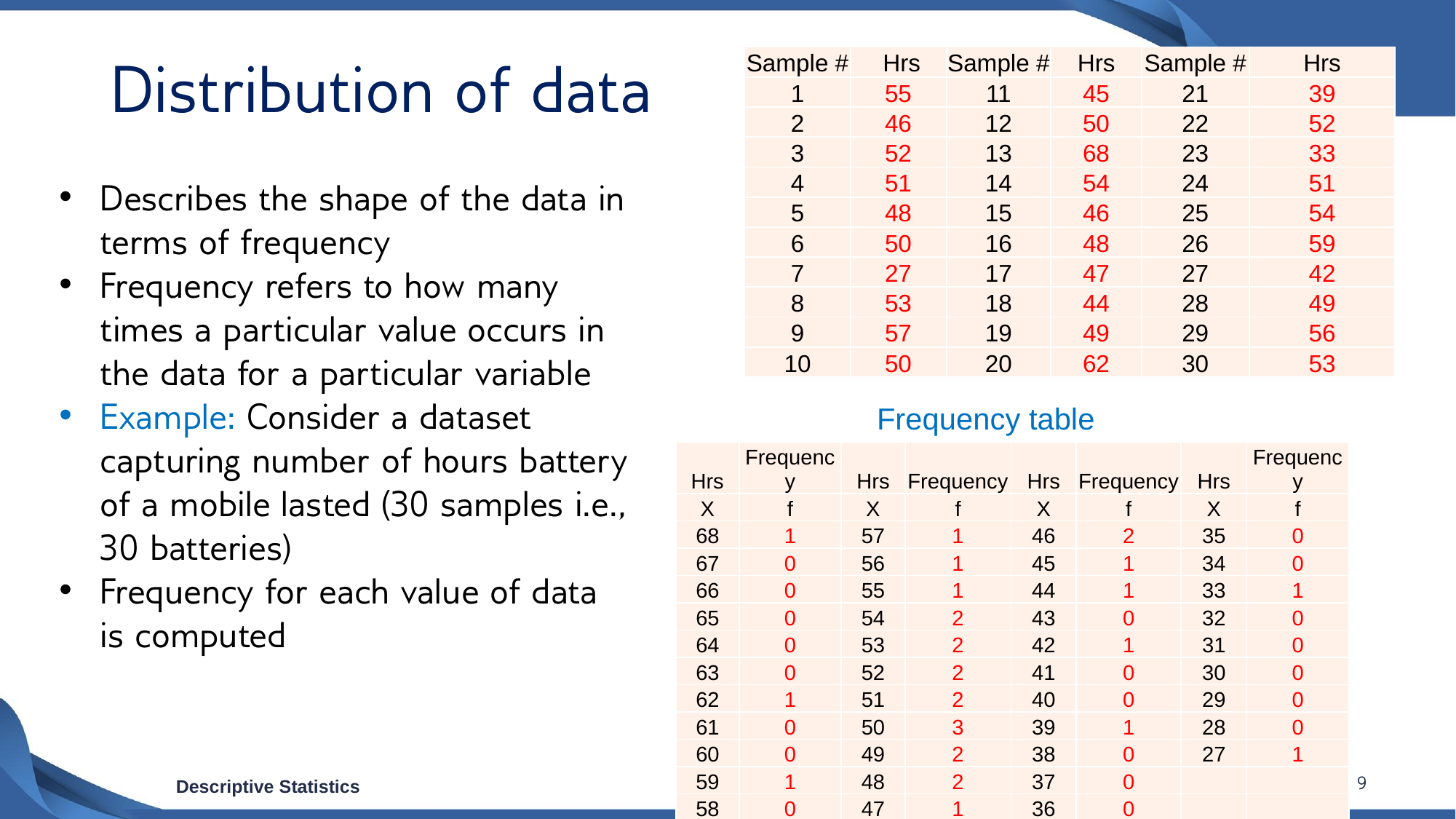

# Distribution of data
| Sample # | Hrs | Sample # | Hrs | Sample # | Hrs |
| --- | --- | --- | --- | --- | --- |
| 1 | 55 | 11 | 45 | 21 | 39 |
| 2 | 46 | 12 | 50 | 22 | 52 |
| 3 | 52 | 13 | 68 | 23 | 33 |
| 4 | 51 | 14 | 54 | 24 | 51 |
| 5 | 48 | 15 | 46 | 25 | 54 |
| 6 | 50 | 16 | 48 | 26 | 59 |
| 7 | 27 | 17 | 47 | 27 | 42 |
| 8 | 53 | 18 | 44 | 28 | 49 |
| 9 | 57 | 19 | 49 | 29 | 56 |
| 10 | 50 | 20 | 62 | 30 | 53 |
Describes the shape of the data in terms of frequency
Frequency refers to how many times a particular value occurs in the data for a particular variable
Example: Consider a dataset capturing number of hours battery of a mobile lasted (30 samples i.e., 30 batteries)
Frequency for each value of data is computed
Frequency table
| Hrs | Frequency | Hrs | Frequency | Hrs | Frequency | Hrs | Frequency |
| --- | --- | --- | --- | --- | --- | --- | --- |
| X | f | X | f | X | f | X | f |
| 68 | 1 | 57 | 1 | 46 | 2 | 35 | 0 |
| 67 | 0 | 56 | 1 | 45 | 1 | 34 | 0 |
| 66 | 0 | 55 | 1 | 44 | 1 | 33 | 1 |
| 65 | 0 | 54 | 2 | 43 | 0 | 32 | 0 |
| 64 | 0 | 53 | 2 | 42 | 1 | 31 | 0 |
| 63 | 0 | 52 | 2 | 41 | 0 | 30 | 0 |
| 62 | 1 | 51 | 2 | 40 | 0 | 29 | 0 |
| 61 | 0 | 50 | 3 | 39 | 1 | 28 | 0 |
| 60 | 0 | 49 | 2 | 38 | 0 | 27 | 1 |
| 59 | 1 | 48 | 2 | 37 | 0 |  |  |
| 58 | 0 | 47 | 1 | 36 | 0 |  |  |